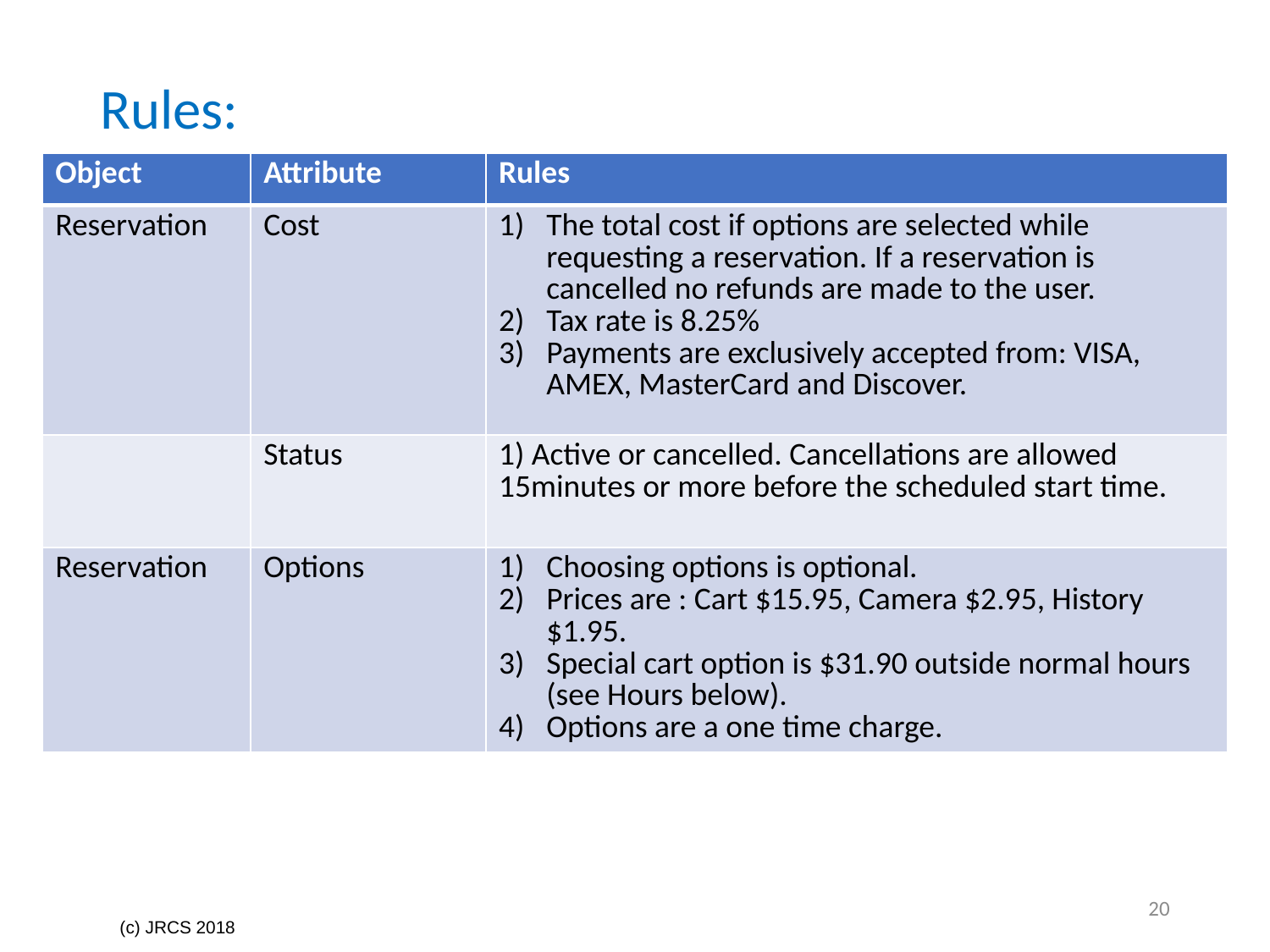

# Rules:
| Object | Attribute | Rules |
| --- | --- | --- |
| Reservation | Cost | The total cost if options are selected while requesting a reservation. If a reservation is cancelled no refunds are made to the user. Tax rate is 8.25% Payments are exclusively accepted from: VISA, AMEX, MasterCard and Discover. |
|  | Status | 1) Active or cancelled. Cancellations are allowed 15minutes or more before the scheduled start time. |
| Reservation | Options | Choosing options is optional. Prices are : Cart $15.95, Camera $2.95, History $1.95. Special cart option is $31.90 outside normal hours (see Hours below). Options are a one time charge. |
20